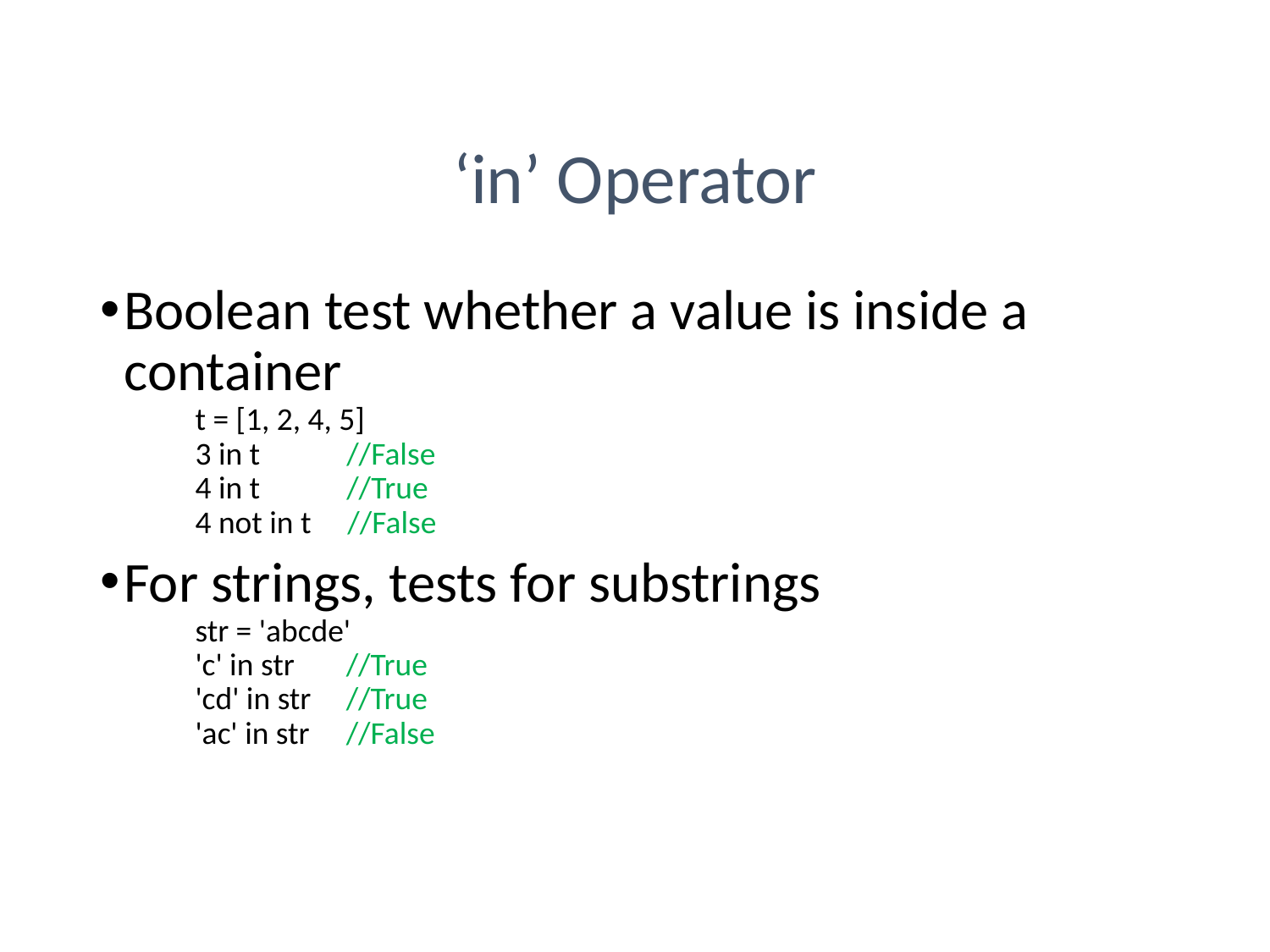

# ‘in’ Operator
Boolean test whether a value is inside a container
t = [1, 2, 4, 5]
3 in t            //False
4 in t            //True
4 not in t     //False
For strings, tests for substrings
str = 'abcde'
'c' in str 	//True
'cd' in str 	//True
'ac' in str 	//False